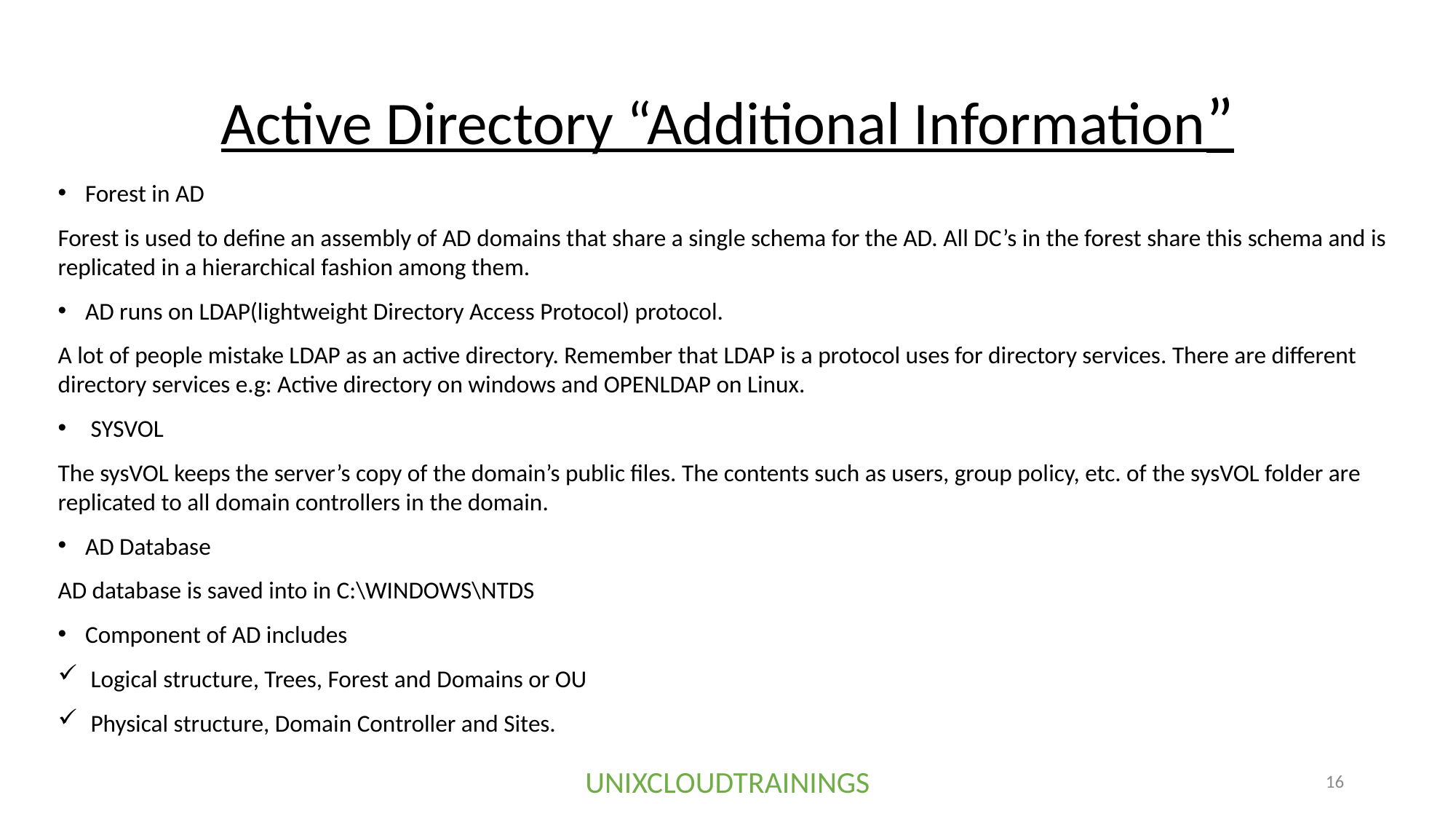

# Active Directory “Additional Information”
Forest in AD
Forest is used to define an assembly of AD domains that share a single schema for the AD. All DC’s in the forest share this schema and is replicated in a hierarchical fashion among them.
AD runs on LDAP(lightweight Directory Access Protocol) protocol.
A lot of people mistake LDAP as an active directory. Remember that LDAP is a protocol uses for directory services. There are different directory services e.g: Active directory on windows and OPENLDAP on Linux.
 SYSVOL
The sysVOL keeps the server’s copy of the domain’s public files. The contents such as users, group policy, etc. of the sysVOL folder are replicated to all domain controllers in the domain.
AD Database
AD database is saved into in C:\WINDOWS\NTDS
Component of AD includes
 Logical structure, Trees, Forest and Domains or OU
 Physical structure, Domain Controller and Sites.

UNIXCLOUDTRAININGS
16